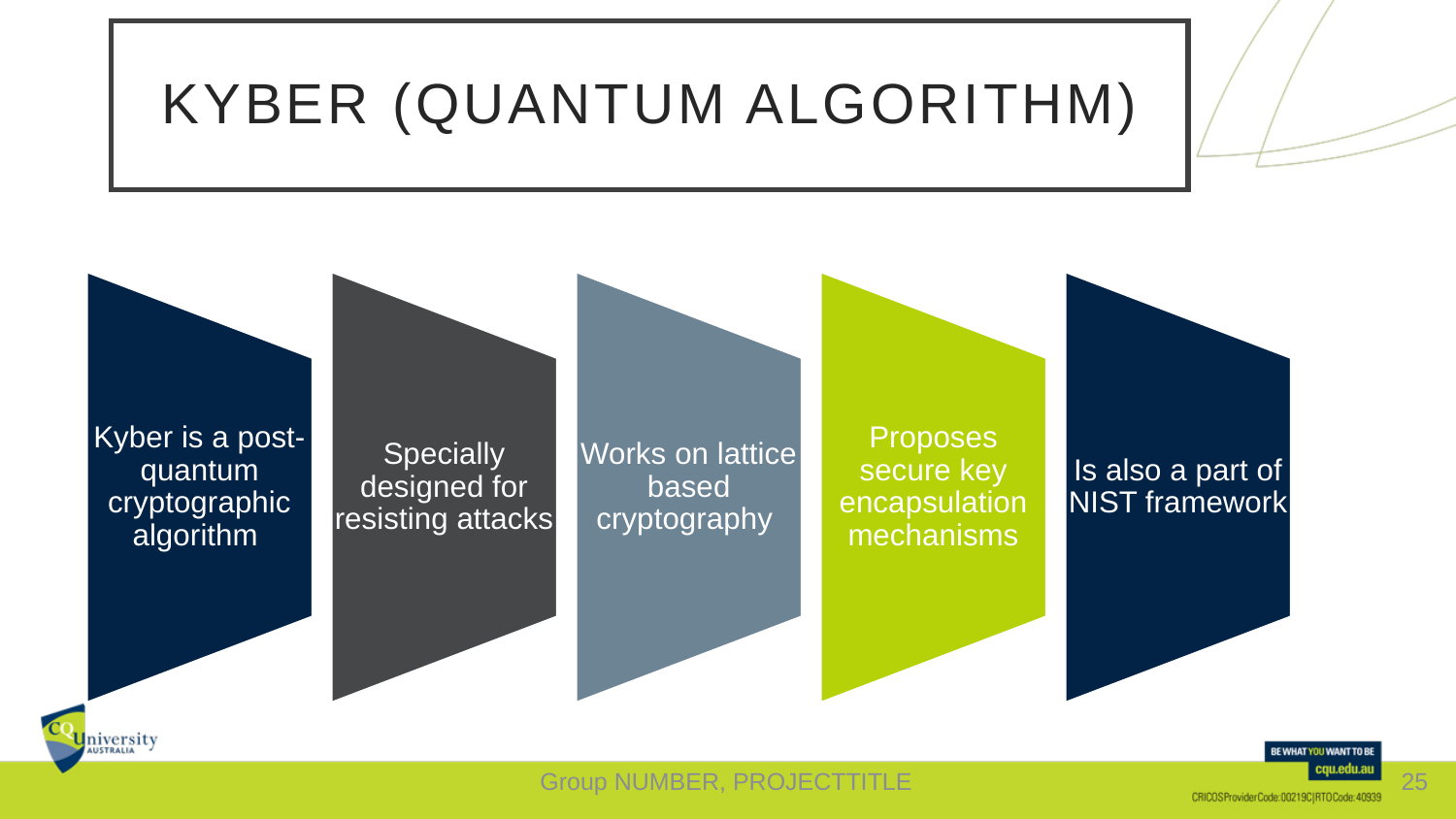

Kyber (Quantum Algorithm)
Kyber is a post-quantum cryptographic algorithm
Specially designed for resisting attacks
Works on lattice based cryptography
Proposes secure key encapsulation mechanisms
Is also a part of NIST framework
Group NUMBER, PROJECTTITLE
25